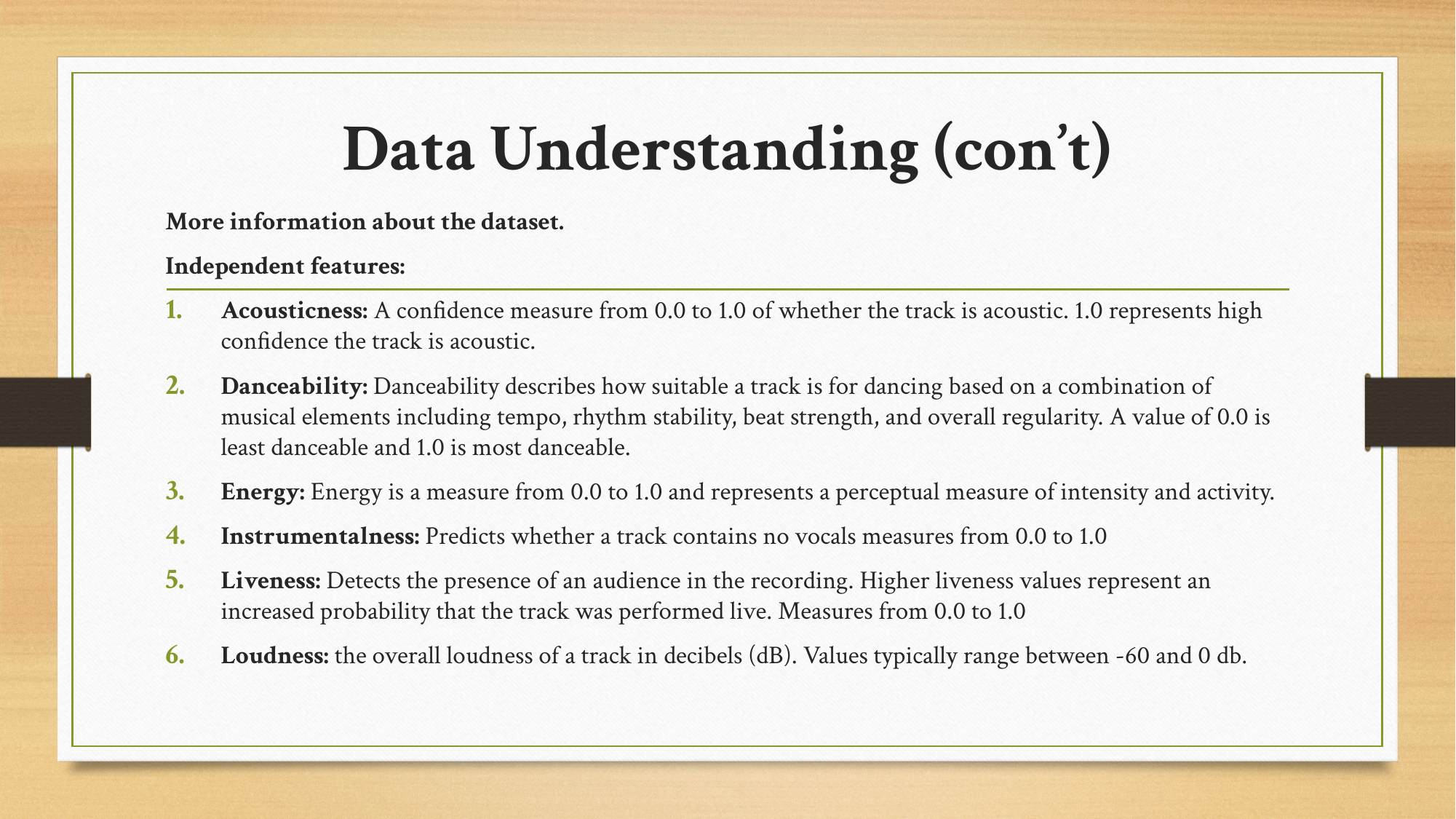

# Data Understanding (con’t)
More information about the dataset.
Independent features:
Acousticness: A confidence measure from 0.0 to 1.0 of whether the track is acoustic. 1.0 represents high confidence the track is acoustic.
Danceability: Danceability describes how suitable a track is for dancing based on a combination of musical elements including tempo, rhythm stability, beat strength, and overall regularity. A value of 0.0 is least danceable and 1.0 is most danceable.
Energy: Energy is a measure from 0.0 to 1.0 and represents a perceptual measure of intensity and activity.
Instrumentalness: Predicts whether a track contains no vocals measures from 0.0 to 1.0
Liveness: Detects the presence of an audience in the recording. Higher liveness values represent an increased probability that the track was performed live. Measures from 0.0 to 1.0
Loudness: the overall loudness of a track in decibels (dB). Values typically range between -60 and 0 db.